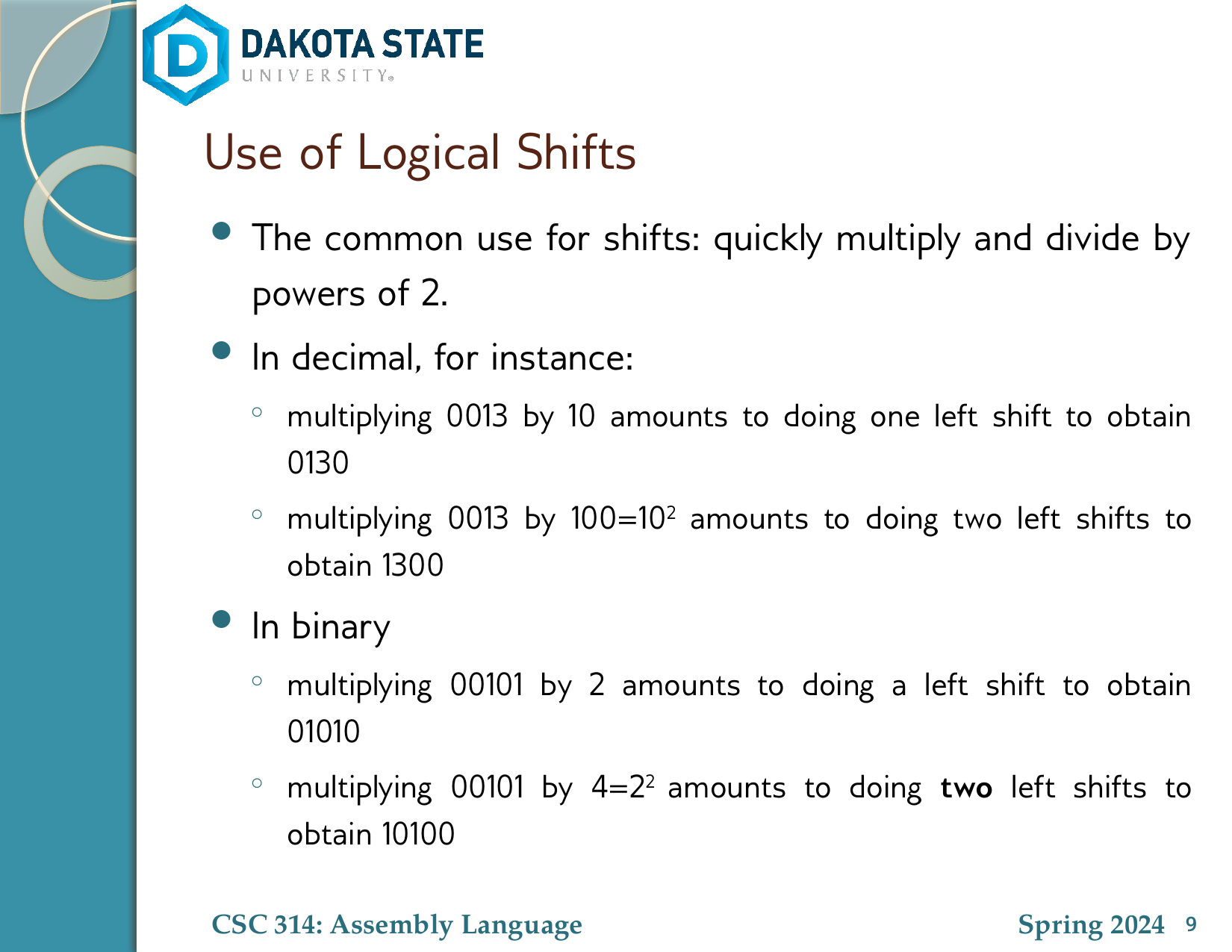

# Use of Logical Shifts
The common use for shifts: quickly multiply and divide by powers of 2.
In decimal, for instance:
multiplying 0013 by 10 amounts to doing one left shift to obtain 0130
multiplying 0013 by 100=102 amounts to doing two left shifts to obtain 1300
In binary
multiplying 00101 by 2 amounts to doing a left shift to obtain 01010
multiplying 00101 by 4=22 amounts to doing two left shifts to obtain 10100